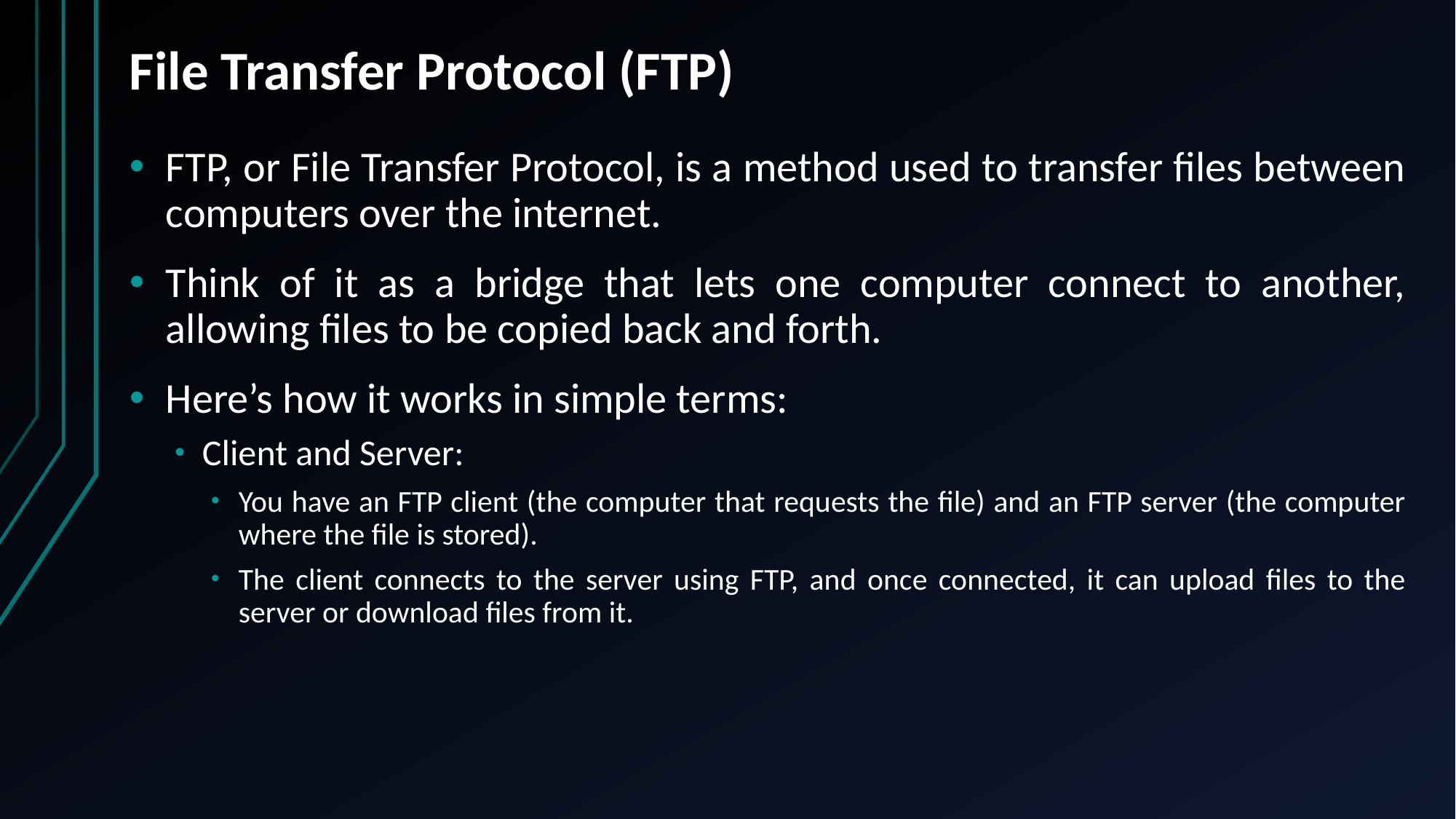

# File Transfer Protocol (FTP)
FTP, or File Transfer Protocol, is a method used to transfer files between computers over the internet.
Think of it as a bridge that lets one computer connect to another, allowing files to be copied back and forth.
Here’s how it works in simple terms:
Client and Server:
You have an FTP client (the computer that requests the file) and an FTP server (the computer where the file is stored).
The client connects to the server using FTP, and once connected, it can upload files to the server or download files from it.